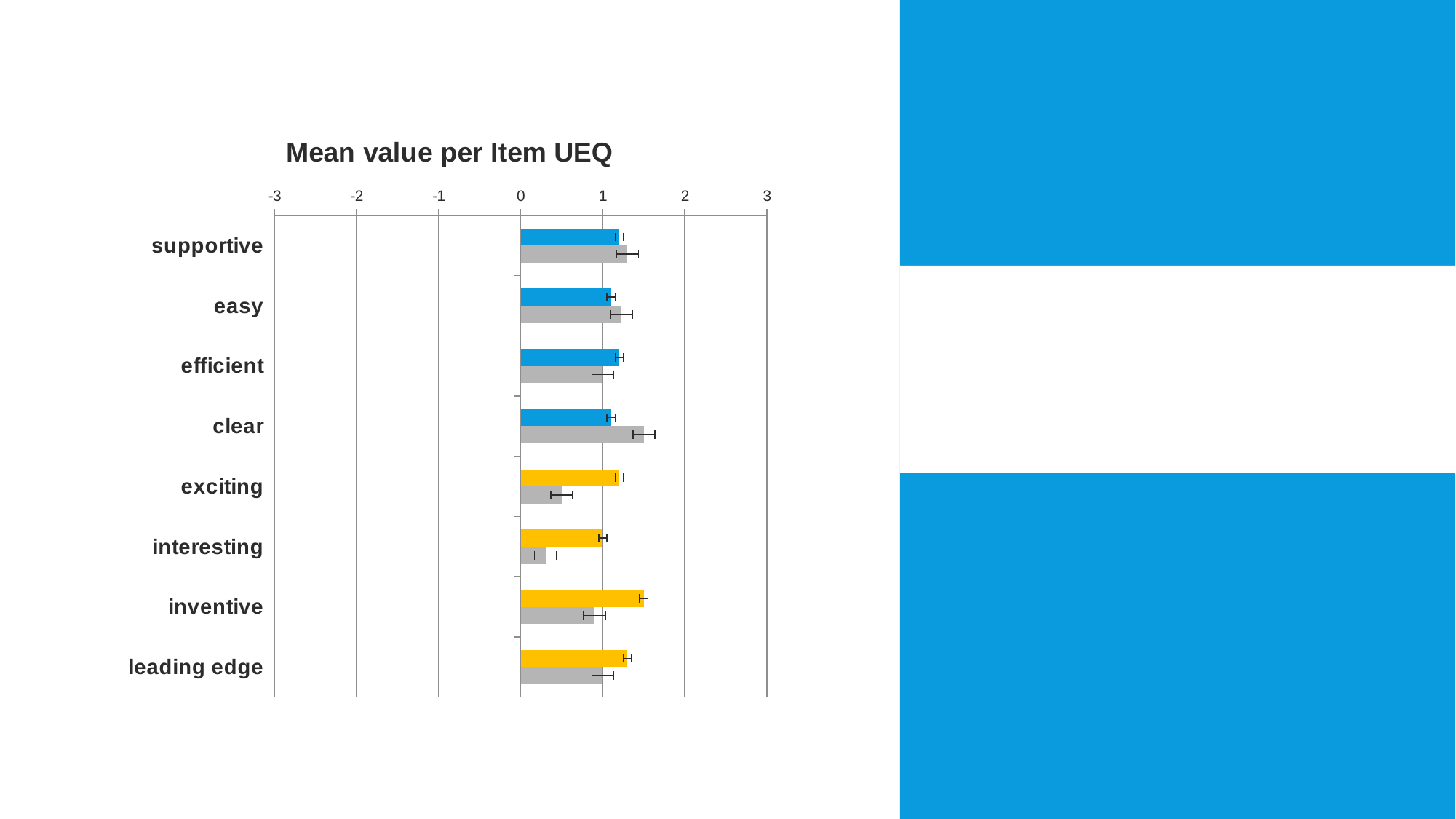

### Chart: Mean value per Item UEQ

| Category | Aranyani | Kitabisa.com |
|---|---|---|
| supportive | 1.2 | 1.3 |
| easy | 1.1 | 1.23 |
| efficient | 1.2 | 1.0 |
| clear | 1.1 | 1.5 |
| exciting | 1.2 | 0.5 |
| interesting | 1.0 | 0.3 |
| inventive | 1.5 | 0.9 |
| leading edge | 1.3 | 1.0 |
#